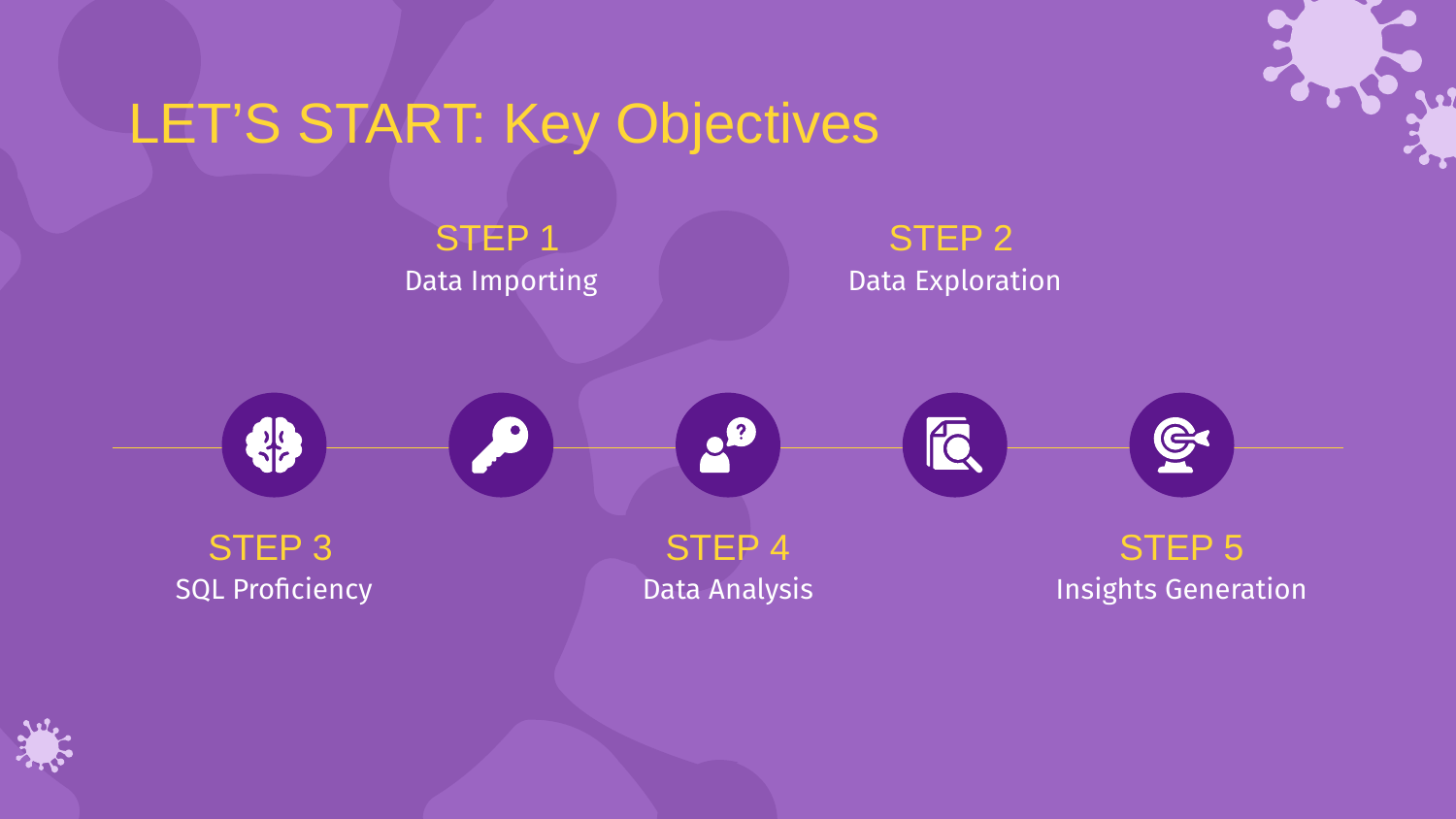

# LET’S START: Key Objectives
STEP 1
STEP 2
Data Importing
Data Exploration

STEP 3
STEP 4
STEP 5
SQL Proficiency
Data Analysis
Insights Generation